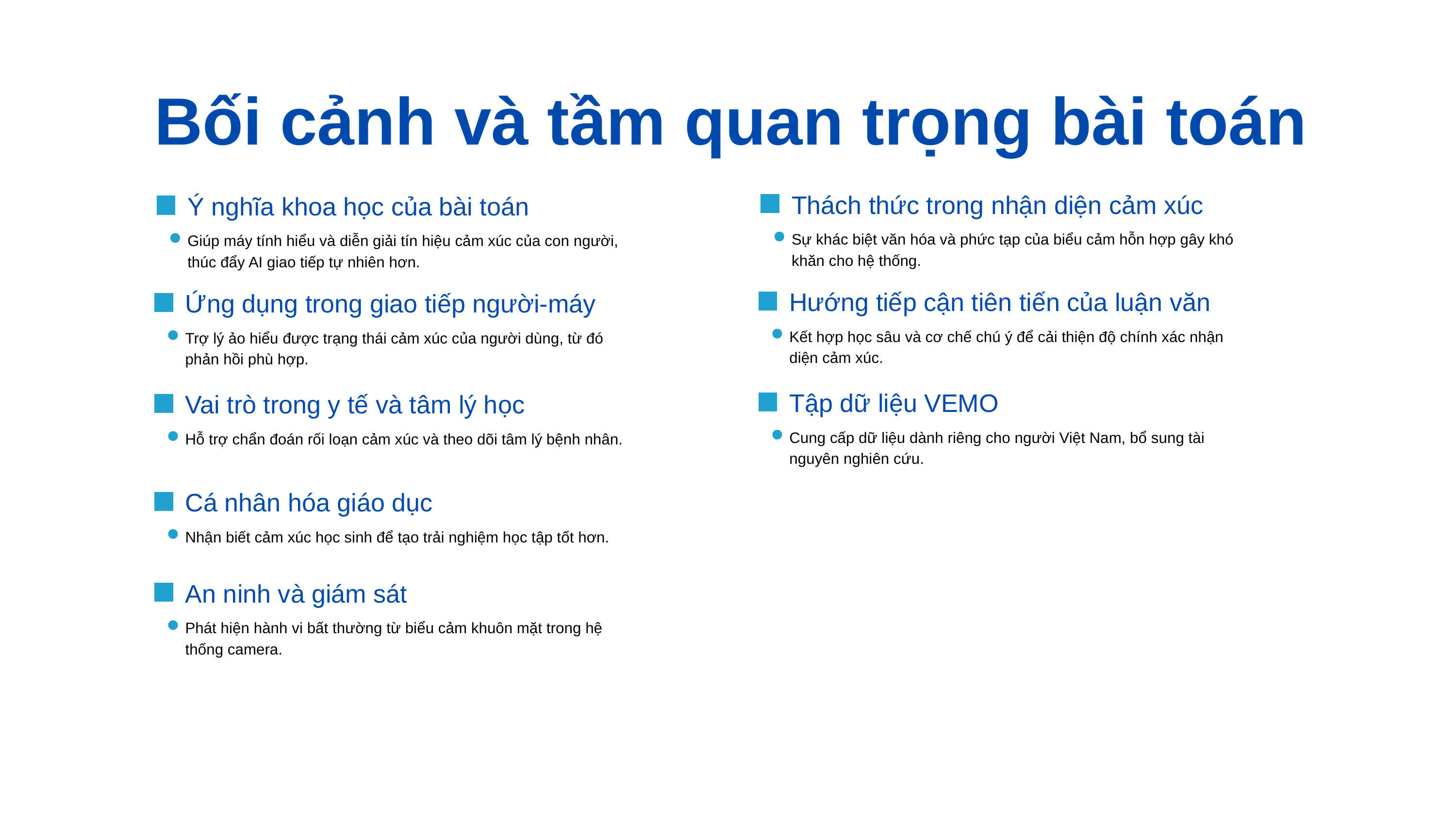

Bối cảnh và tầm quan trọng bài toán
Thách thức trong nhận diện cảm xúc

Ý nghĩa khoa học của bài toán

Sự khác biệt văn hóa và phức tạp của biểu cảm hỗn hợp gây khó khăn cho hệ thống.
Giúp máy tính hiểu và diễn giải tín hiệu cảm xúc của con người, thúc đẩy AI giao tiếp tự nhiên hơn.

Hướng tiếp cận tiên tiến của luận văn

Ứng dụng trong giao tiếp người-máy

Kết hợp học sâu và cơ chế chú ý để cải thiện độ chính xác nhận diện cảm xúc.
Trợ lý ảo hiểu được trạng thái cảm xúc của người dùng, từ đó phản hồi phù hợp.

Tập dữ liệu VEMO

Vai trò trong y tế và tâm lý học

Cung cấp dữ liệu dành riêng cho người Việt Nam, bổ sung tài nguyên nghiên cứu.
Hỗ trợ chẩn đoán rối loạn cảm xúc và theo dõi tâm lý bệnh nhân.

Cá nhân hóa giáo dục

Nhận biết cảm xúc học sinh để tạo trải nghiệm học tập tốt hơn.

An ninh và giám sát

Phát hiện hành vi bất thường từ biểu cảm khuôn mặt trong hệ thống camera.